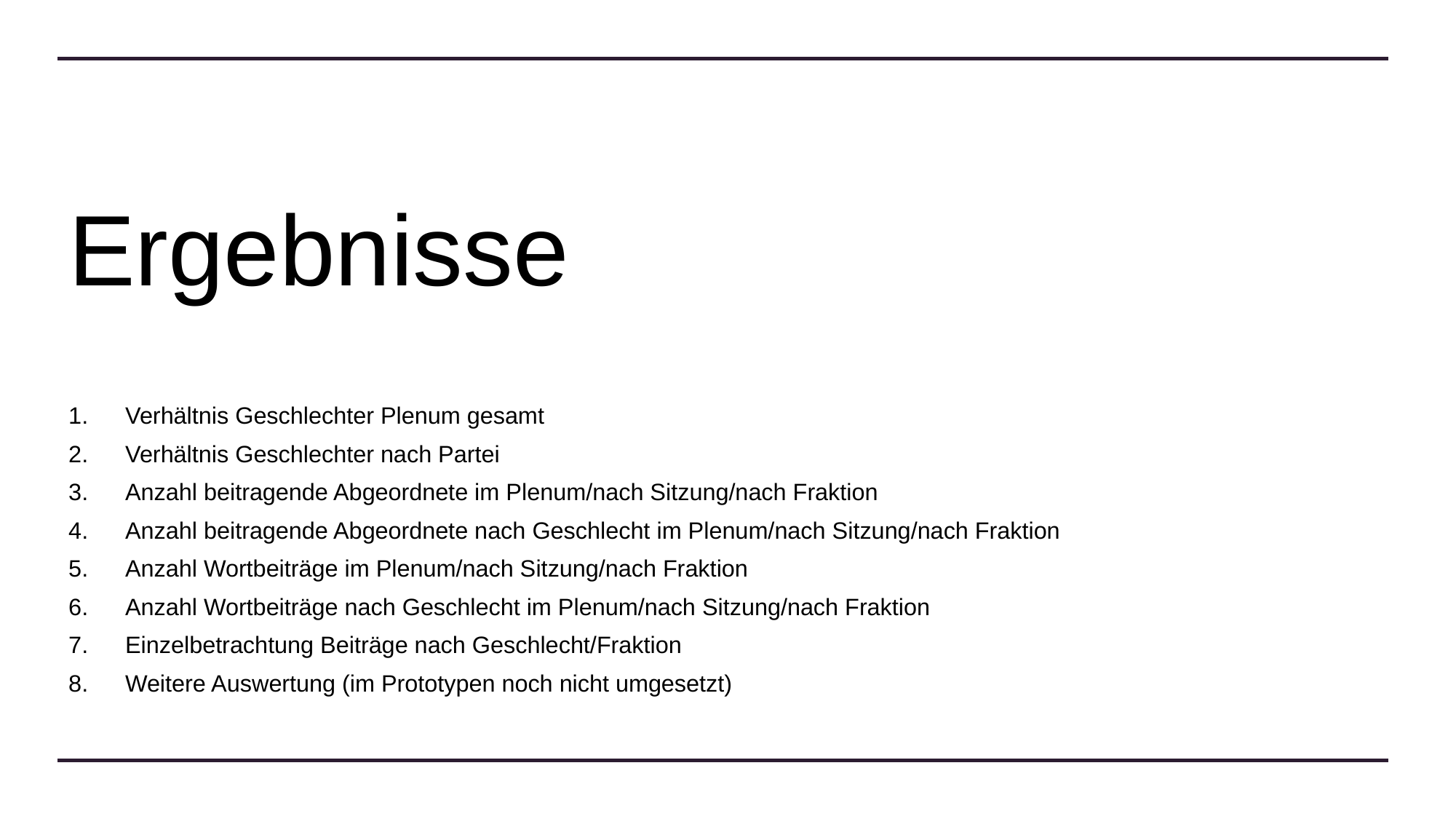

# Ergebnisse
Verhältnis Geschlechter Plenum gesamt
Verhältnis Geschlechter nach Partei
Anzahl beitragende Abgeordnete im Plenum/nach Sitzung/nach Fraktion
Anzahl beitragende Abgeordnete nach Geschlecht im Plenum/nach Sitzung/nach Fraktion
Anzahl Wortbeiträge im Plenum/nach Sitzung/nach Fraktion
Anzahl Wortbeiträge nach Geschlecht im Plenum/nach Sitzung/nach Fraktion
Einzelbetrachtung Beiträge nach Geschlecht/Fraktion
Weitere Auswertung (im Prototypen noch nicht umgesetzt)